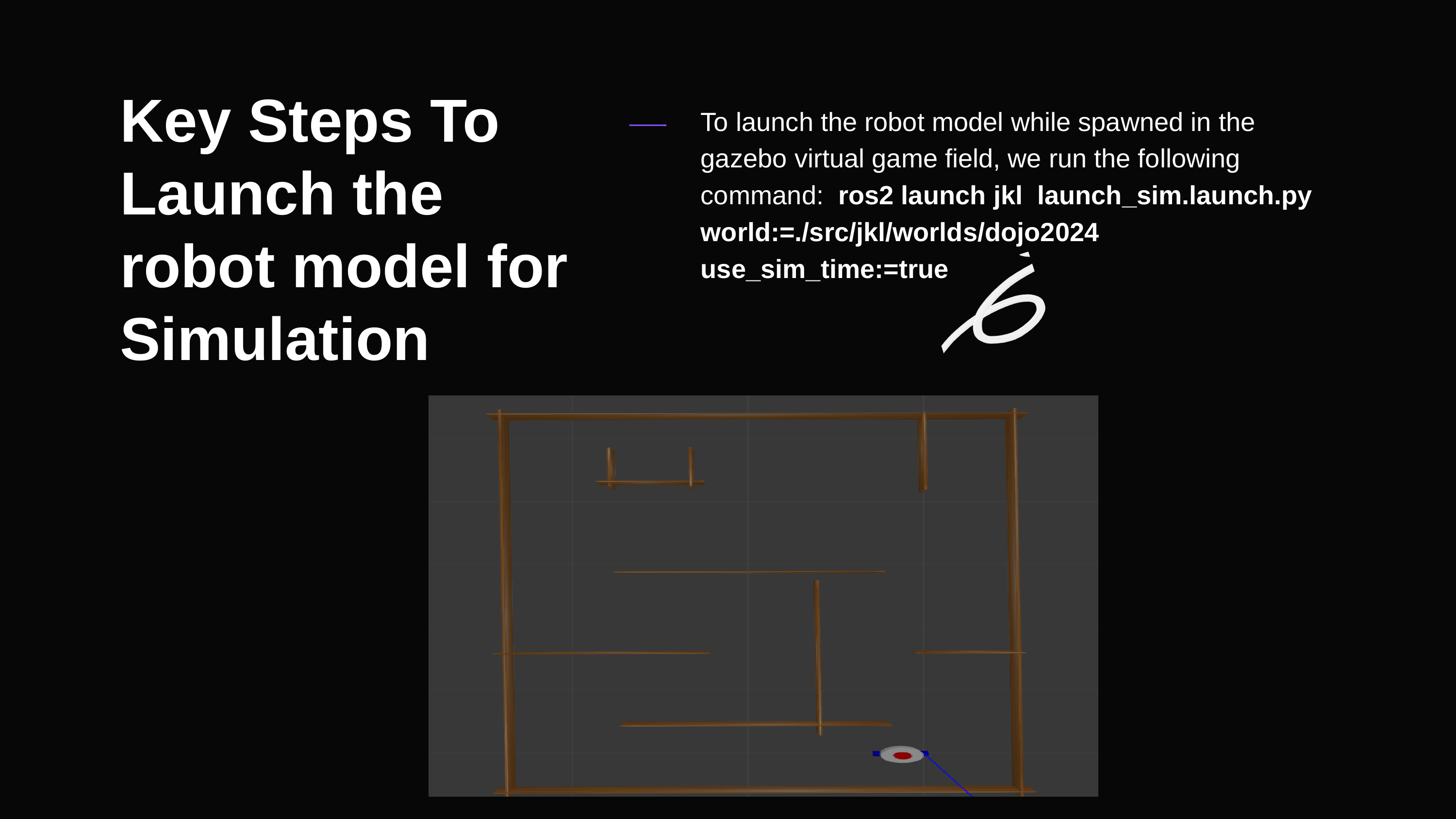

Key Steps To Launch the robot model for Simulation
| To launch the robot model while spawned in the gazebo virtual game field, we run the following command: ros2 launch jkl launch\_sim.launch.py world:=./src/jkl/worlds/dojo2024 use\_sim\_time:=true |
| --- |
|  |
|  |